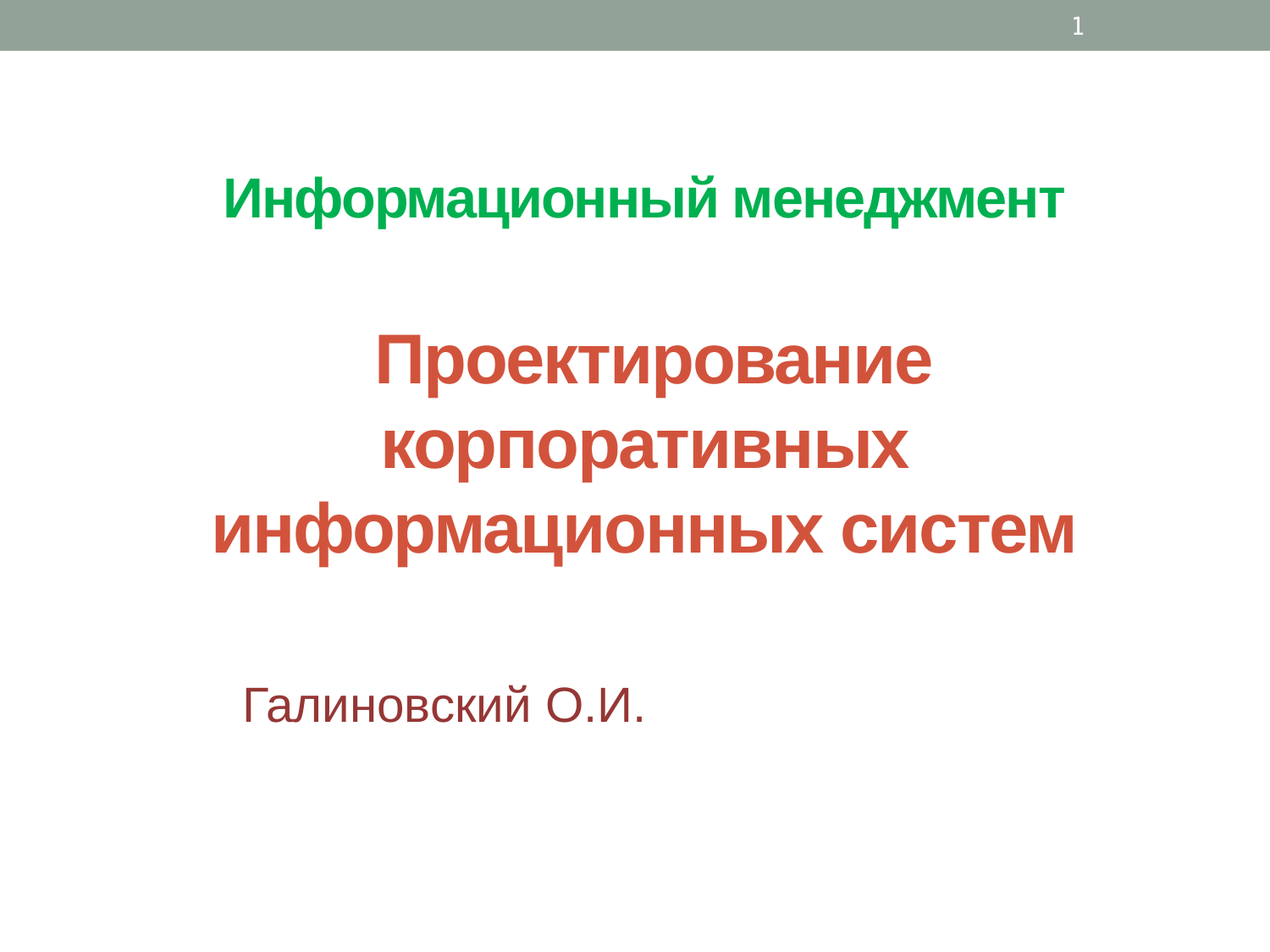

1
Информационный менеджмент
 Проектирование корпоративных информационных систем
Галиновский О.И.